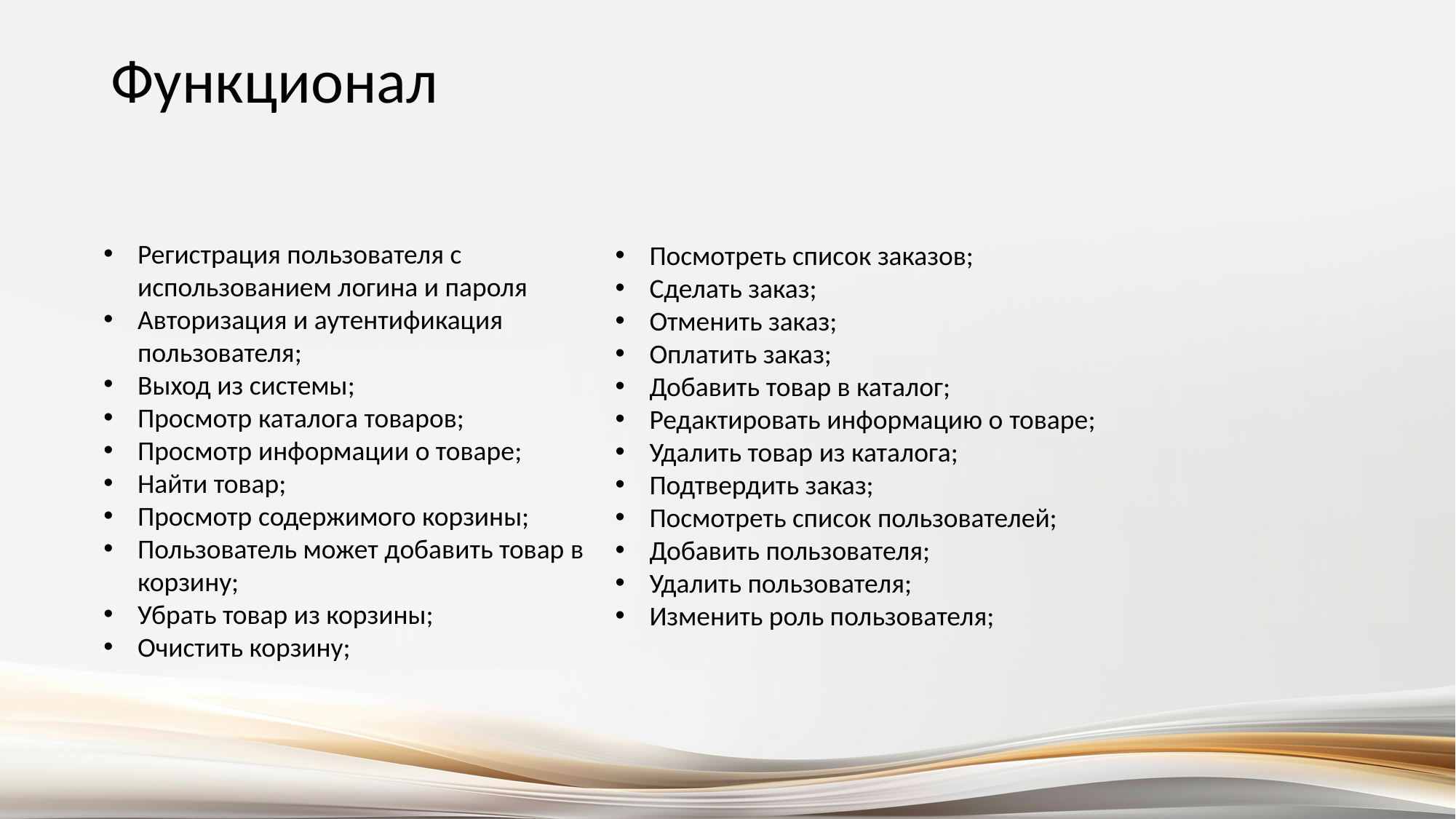

# Функционал
Регистрация пользователя с использованием логина и пароля
Авторизация и аутентификация пользователя;
Выход из системы;
Просмотр каталога товаров;
Просмотр информации о товаре;
Найти товар;
Просмотр содержимого корзины;
Пользователь может добавить товар в корзину;
Убрать товар из корзины;
Очистить корзину;

Посмотреть список заказов;
Сделать заказ;
Отменить заказ;
Оплатить заказ;
Добавить товар в каталог;
Редактировать информацию о товаре;
Удалить товар из каталога;
Подтвердить заказ;
Посмотреть список пользователей;
Добавить пользователя;
Удалить пользователя;
Изменить роль пользователя;